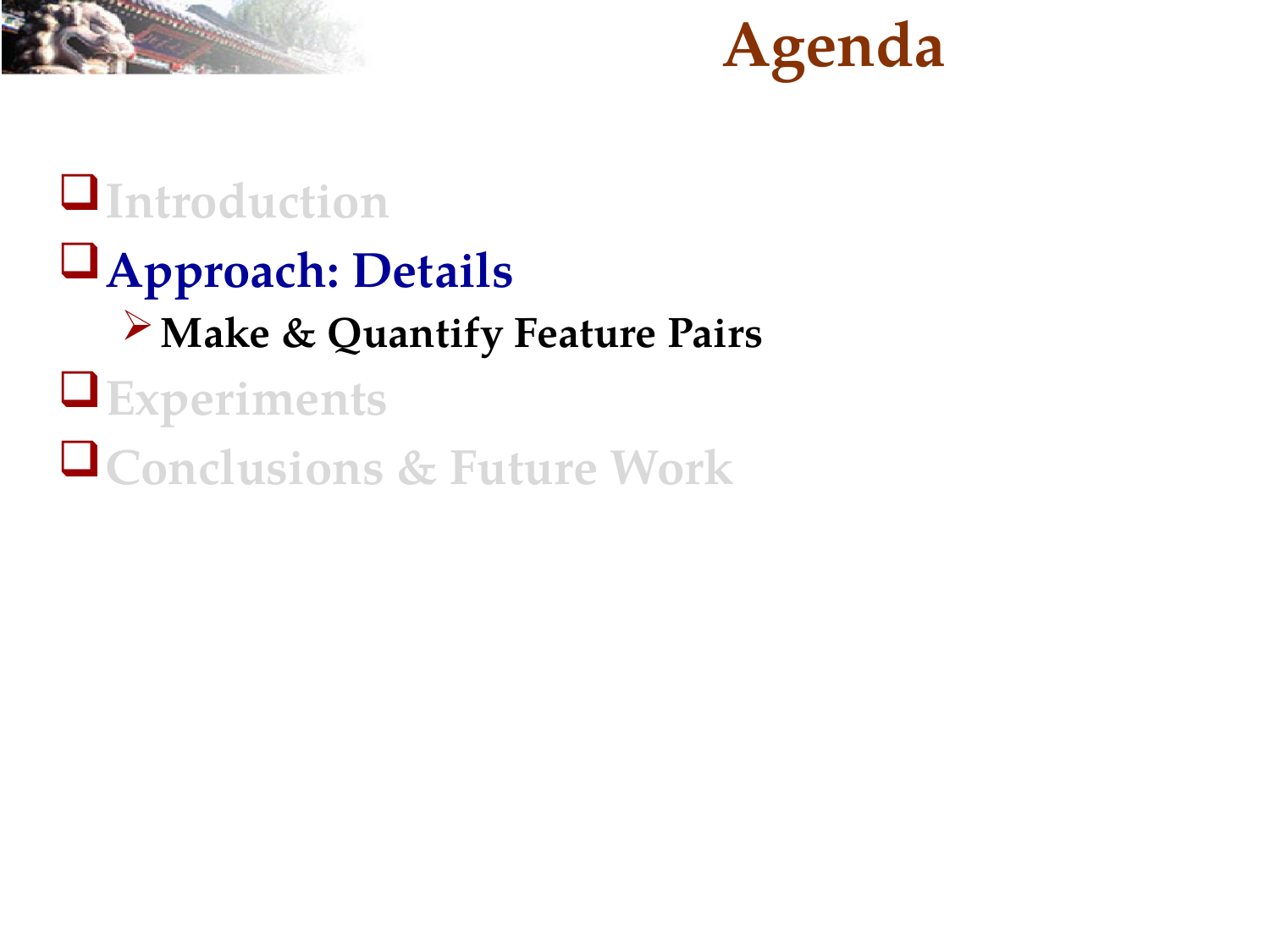

# Agenda
Introduction
Approach: Details
Make & Quantify Feature Pairs
Experiments
Conclusions & Future Work